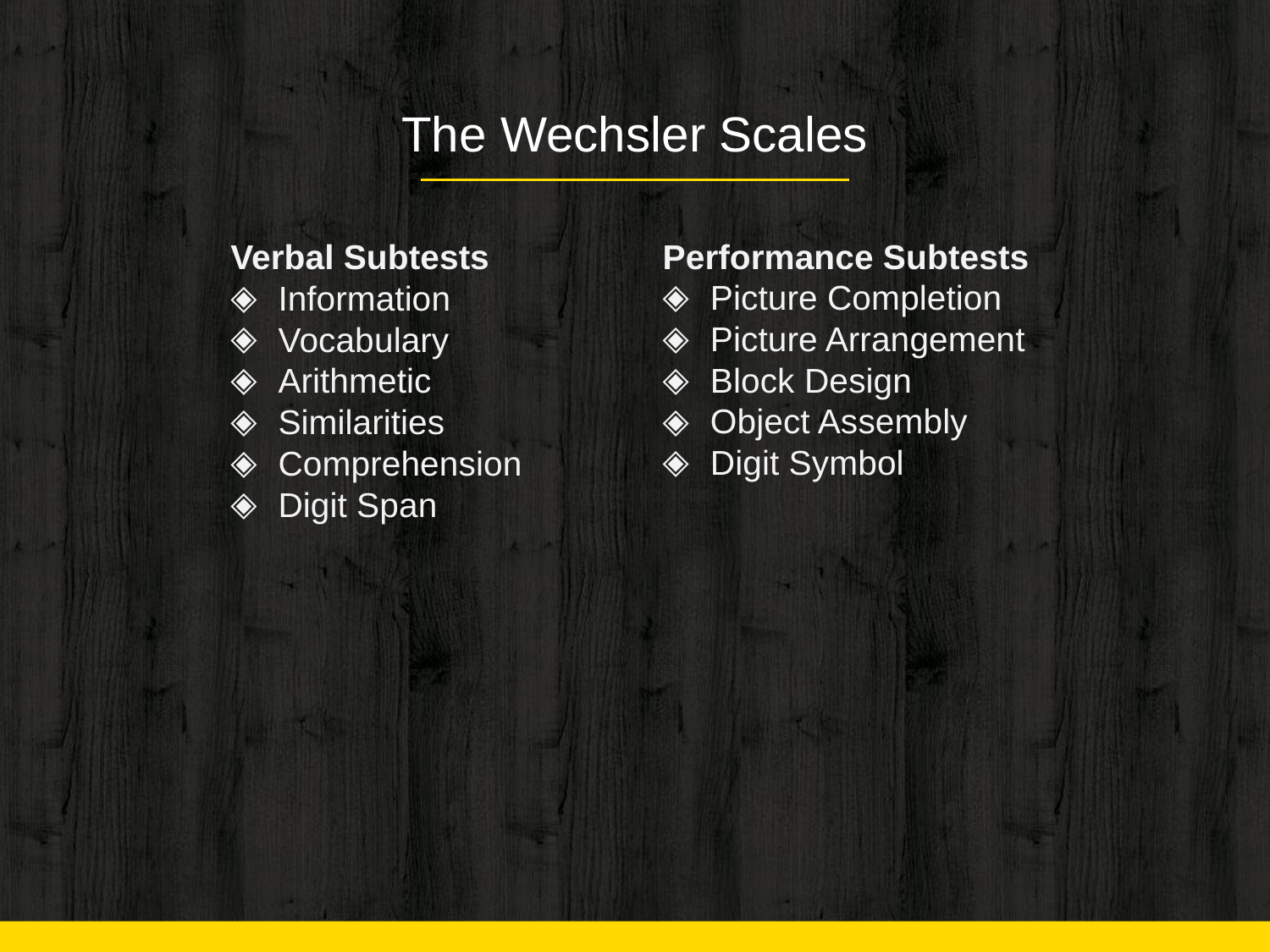

# The Wechsler Scales
Verbal Subtests
Information
Vocabulary
Arithmetic
Similarities
Comprehension
Digit Span
Performance Subtests
Picture Completion
Picture Arrangement
Block Design
Object Assembly
Digit Symbol